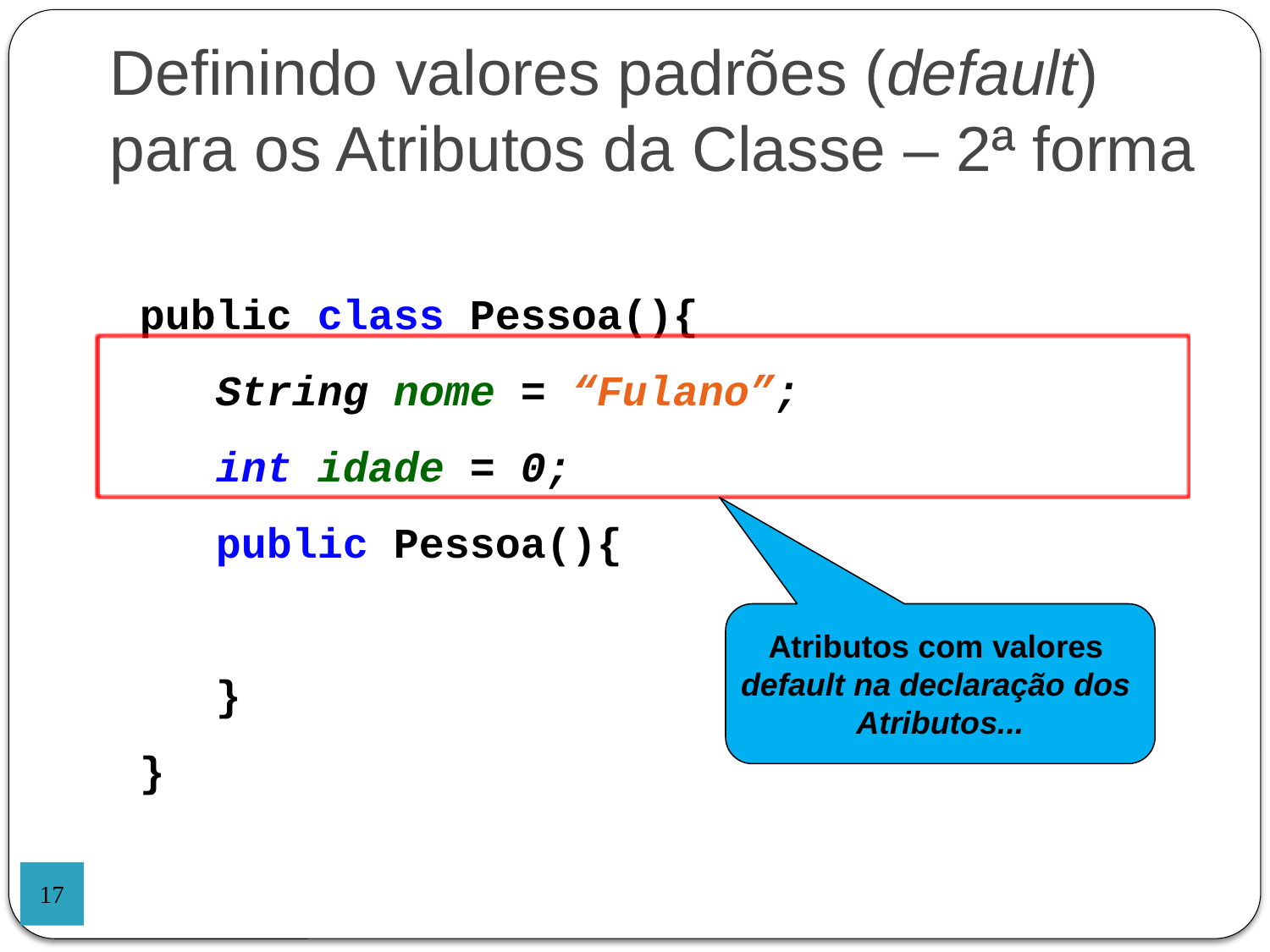

Definindo valores padrões (default) para os Atributos da Classe – 2ª forma

public class Pessoa(){
   String nome = “Fulano”;
   int idade = 0;
   public Pessoa(){

   }
}

Atributos com valores
default na declaração dos
Atributos...
17